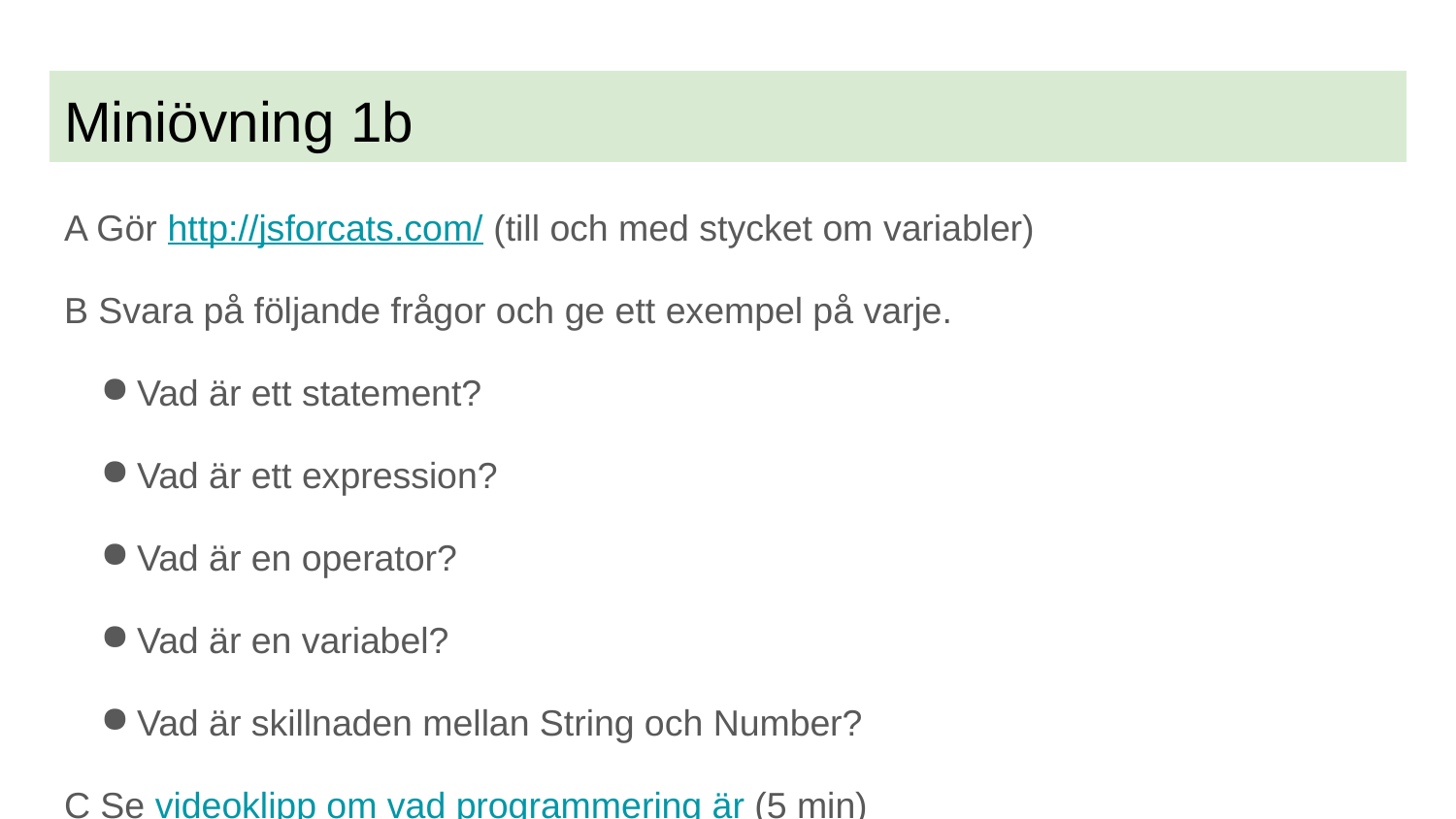

# Miniövning 1b
A Gör http://jsforcats.com/ (till och med stycket om variabler)
B Svara på följande frågor och ge ett exempel på varje.
Vad är ett statement?
Vad är ett expression?
Vad är en operator?
Vad är en variabel?
Vad är skillnaden mellan String och Number?
C Se videoklipp om vad programmering är (5 min)